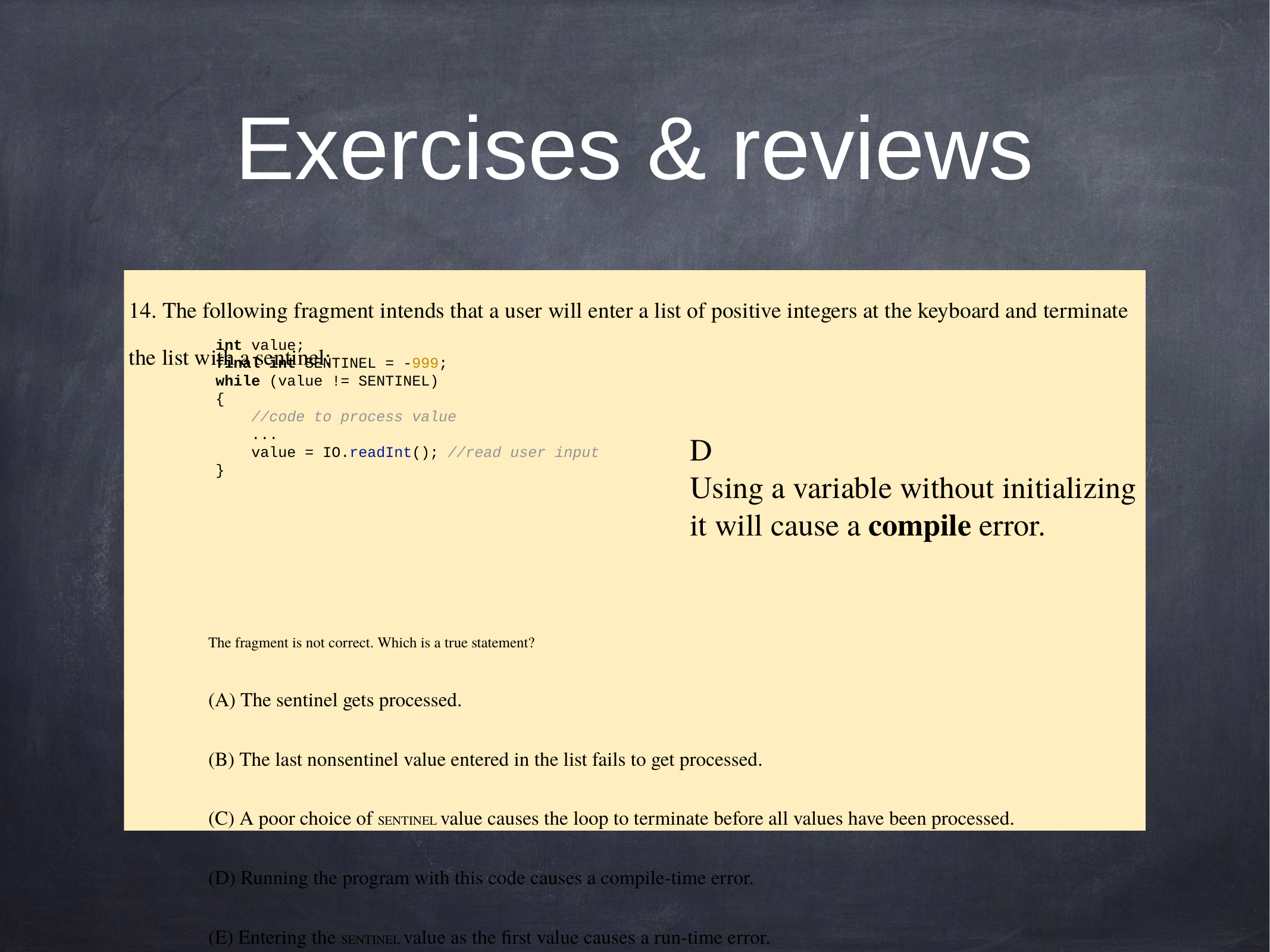

# Exercises & reviews
14. The following fragment intends that a user will enter a list of positive integers at the keyboard and terminate the list with a sentinel:

The fragment is not correct. Which is a true statement?
(A) The sentinel gets processed.
(B) The last nonsentinel value entered in the list fails to get processed.
(C) A poor choice of SENTINEL value causes the loop to terminate before all values have been processed.
(D) Running the program with this code causes a compile-time error.
(E) Entering the SENTINEL value as the first value causes a run-time error.
int value;
final int SENTINEL = -999;
while (value != SENTINEL)
{
    //code to process value
    ...
    value = IO.readInt(); //read user input
}
D
Using a variable without initializing
it will cause a compile error.